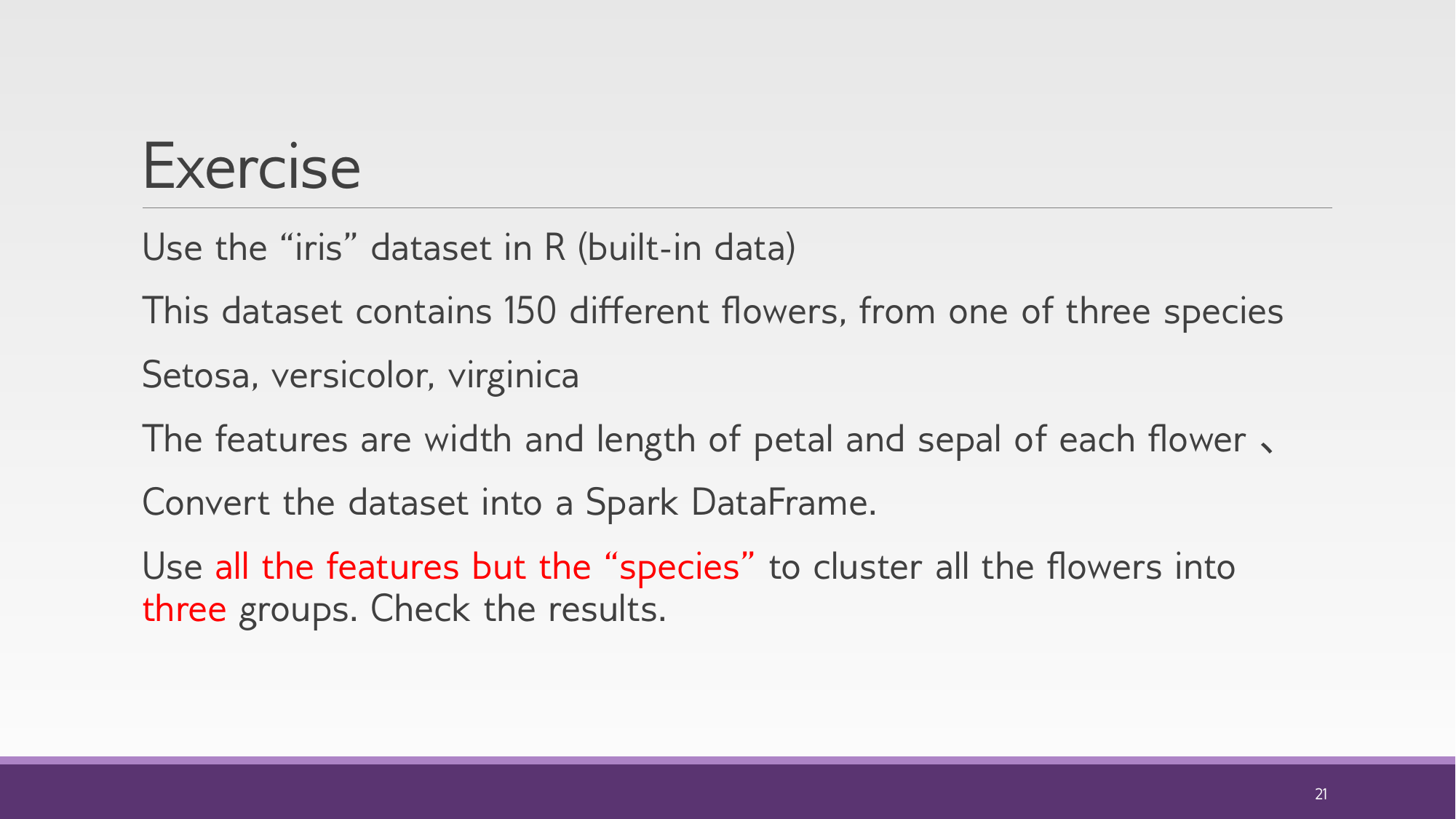

# Exercise
Use the “iris” dataset in R (built-in data)
This dataset contains 150 different flowers, from one of three species
Setosa, versicolor, virginica
The features are width and length of petal and sepal of each flower、
Convert the dataset into a Spark DataFrame.
Use all the features but the “species” to cluster all the flowers into three groups. Check the results.
21